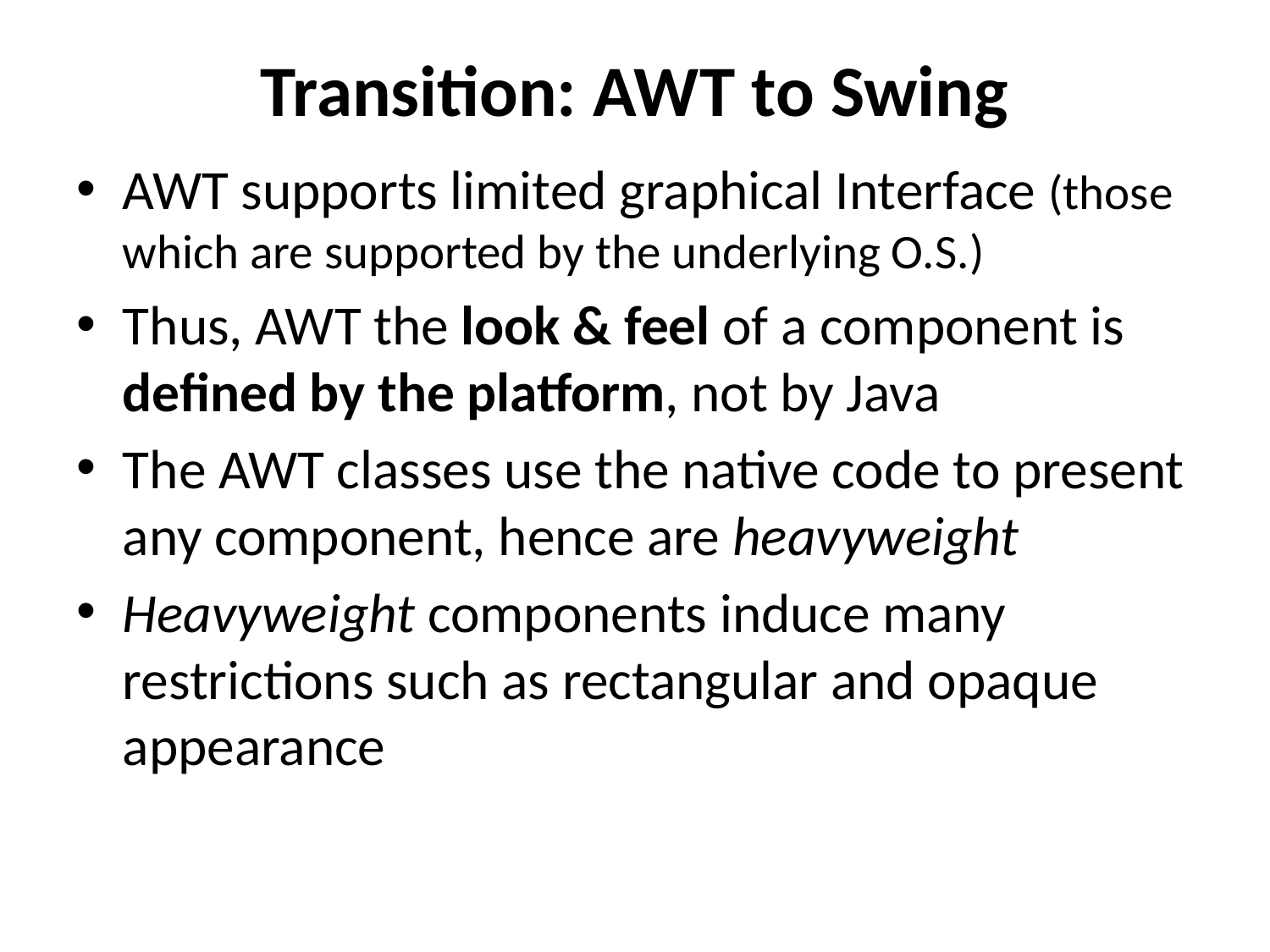

# Transition: AWT to Swing
AWT supports limited graphical Interface (those which are supported by the underlying O.S.)
Thus, AWT the look & feel of a component is defined by the platform, not by Java
The AWT classes use the native code to present any component, hence are heavyweight
Heavyweight components induce many restrictions such as rectangular and opaque appearance